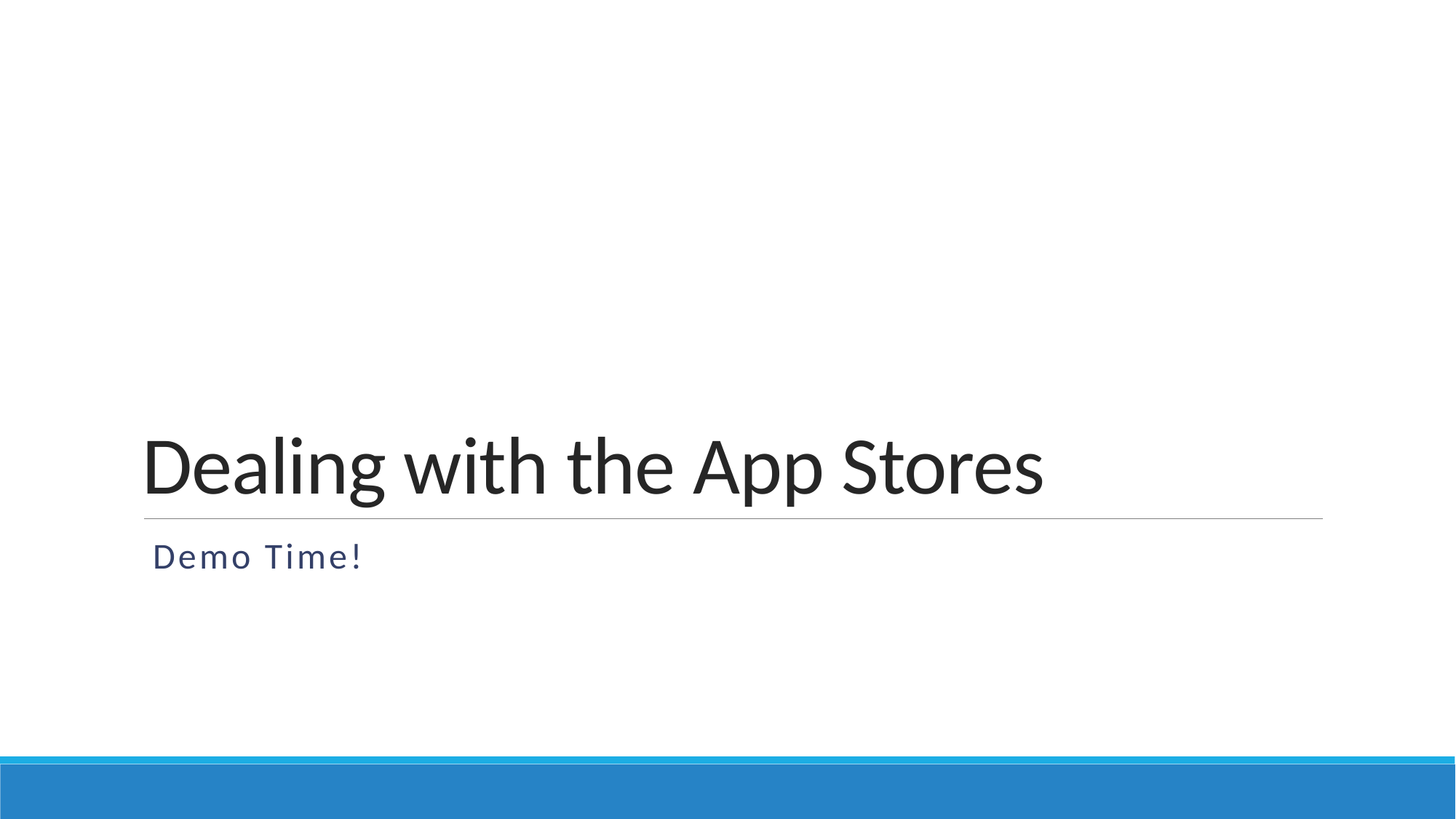

# Dealing with the App Stores
Demo Time!